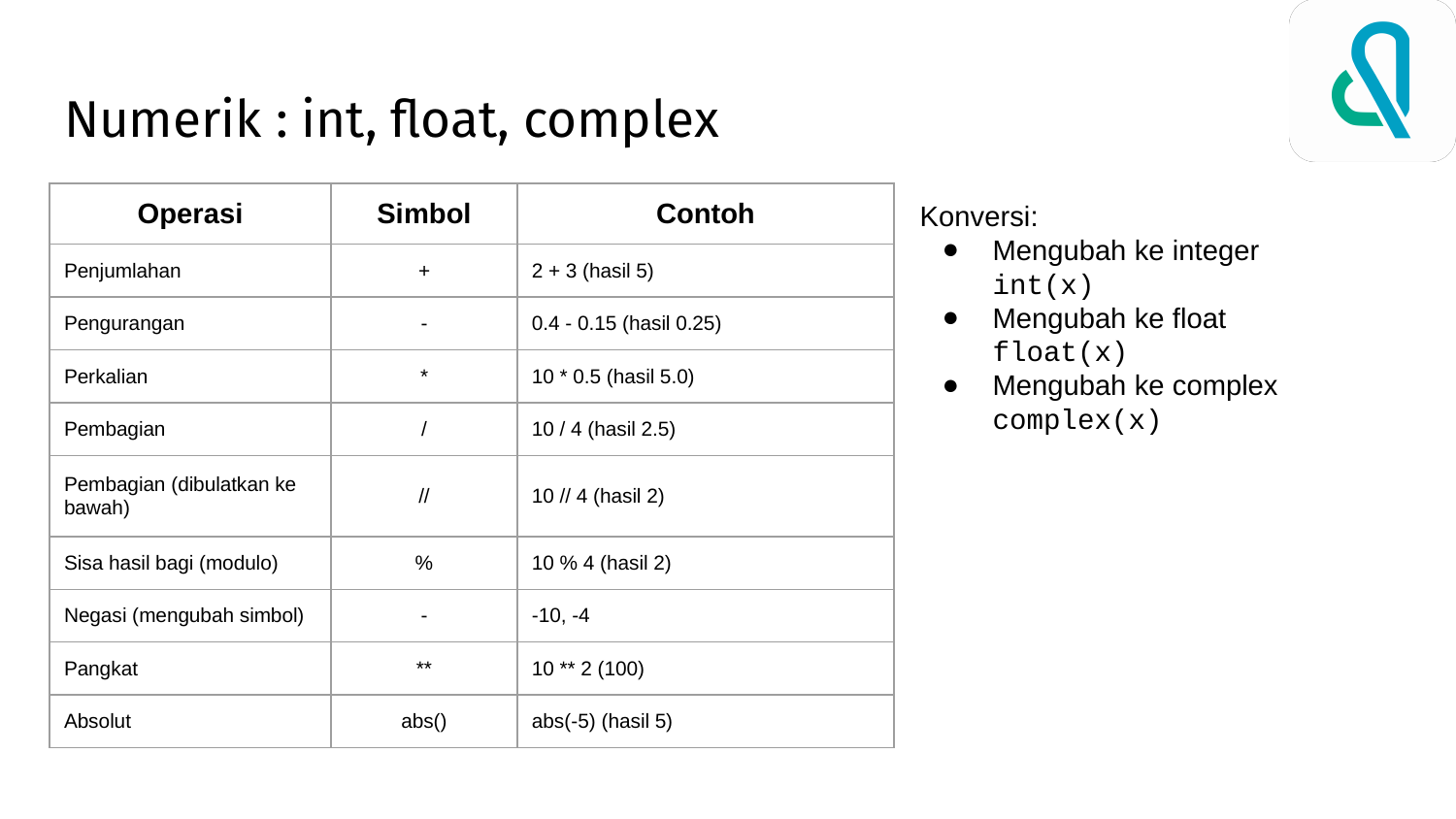

# Numerik : int, float, complex
| Operasi | Simbol | Contoh |
| --- | --- | --- |
| Penjumlahan | + | 2 + 3 (hasil 5) |
| Pengurangan | - | 0.4 - 0.15 (hasil 0.25) |
| Perkalian | \* | 10 \* 0.5 (hasil 5.0) |
| Pembagian | / | 10 / 4 (hasil 2.5) |
| Pembagian (dibulatkan ke bawah) | // | 10 // 4 (hasil 2) |
| Sisa hasil bagi (modulo) | % | 10 % 4 (hasil 2) |
| Negasi (mengubah simbol) | - | -10, -4 |
| Pangkat | \*\* | 10 \*\* 2 (100) |
| Absolut | abs() | abs(-5) (hasil 5) |
Konversi:
Mengubah ke integer
int(x)
Mengubah ke float
float(x)
Mengubah ke complex
complex(x)